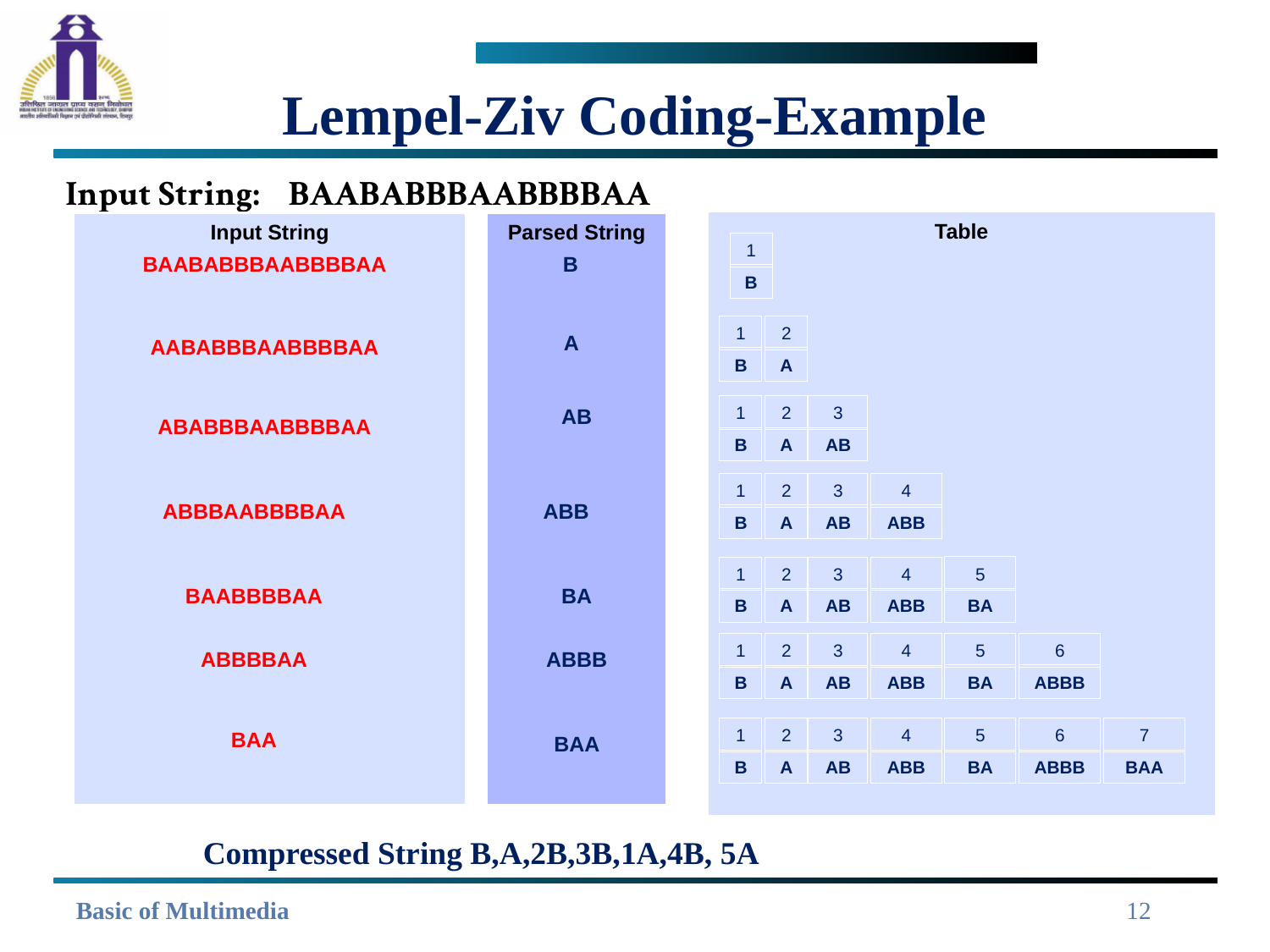

# Lempel-Ziv Coding-Example
Input String:    BAABABBBAABBBBAA

Table
Input String
Parsed String
1
BAABABBBAABBBBAA
B
B
1
2
A
AABABBBAABBBBAA
B
A
1
2
3
AB
ABABBBAABBBBAA
B
A
AB
1
2
3
4
ABBBAABBBBAA
ABB
B
A
AB
ABB
5
1
2
3
4
BAABBBBAA
BA
BA
B
A
AB
ABB
5
6
1
2
3
4
ABBBBAA
ABBB
BA
ABBB
B
A
AB
ABB
5
6
7
1
2
3
4
BAA
BAA
BA
ABBB
BAA
B
A
AB
ABB
Compressed String B,A,2B,3B,1A,4B, 5A
12